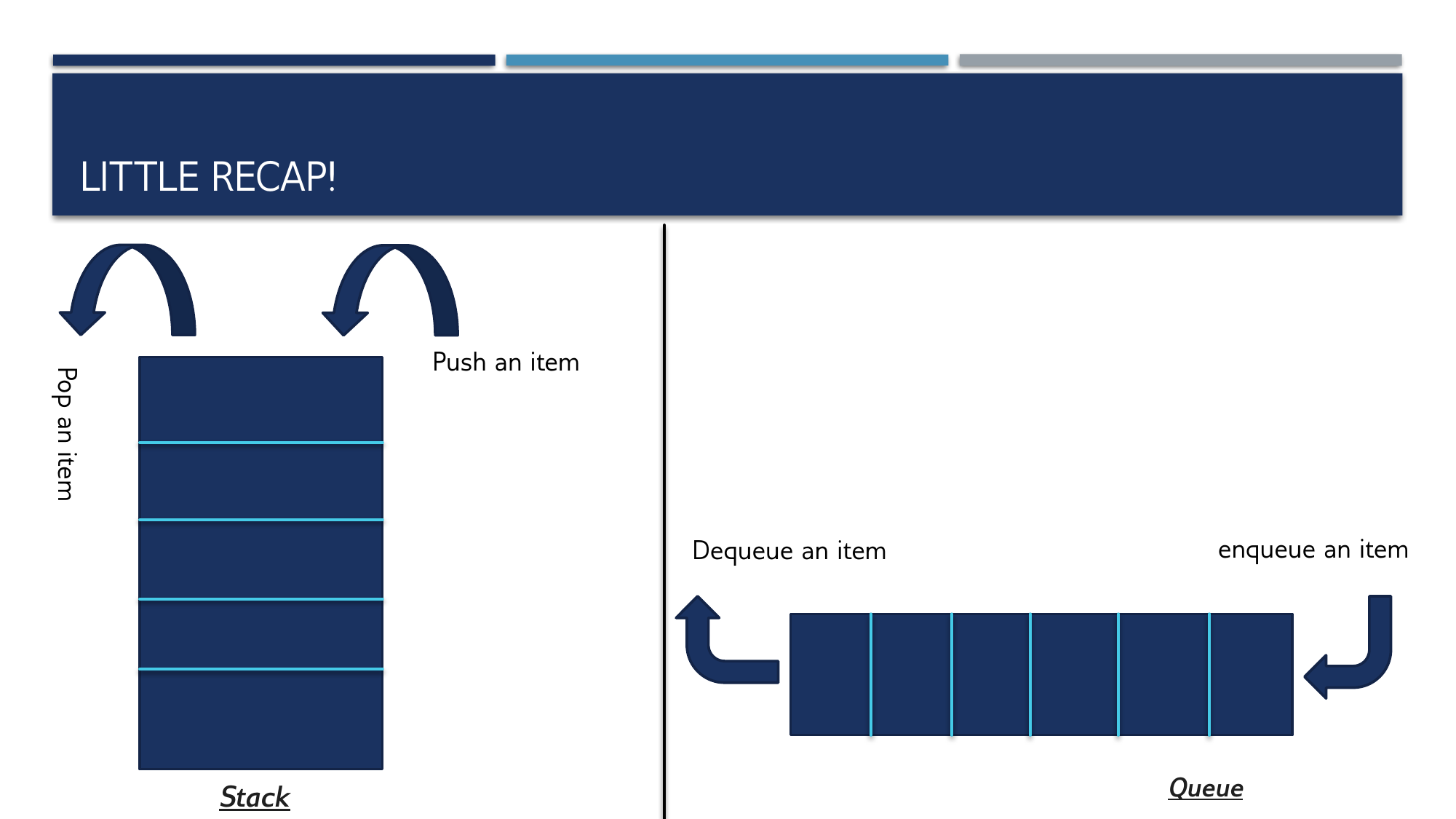

# Little recap!

Push an item

Pop an item
enqueue an item
Dequeue an item

Queue
Stack